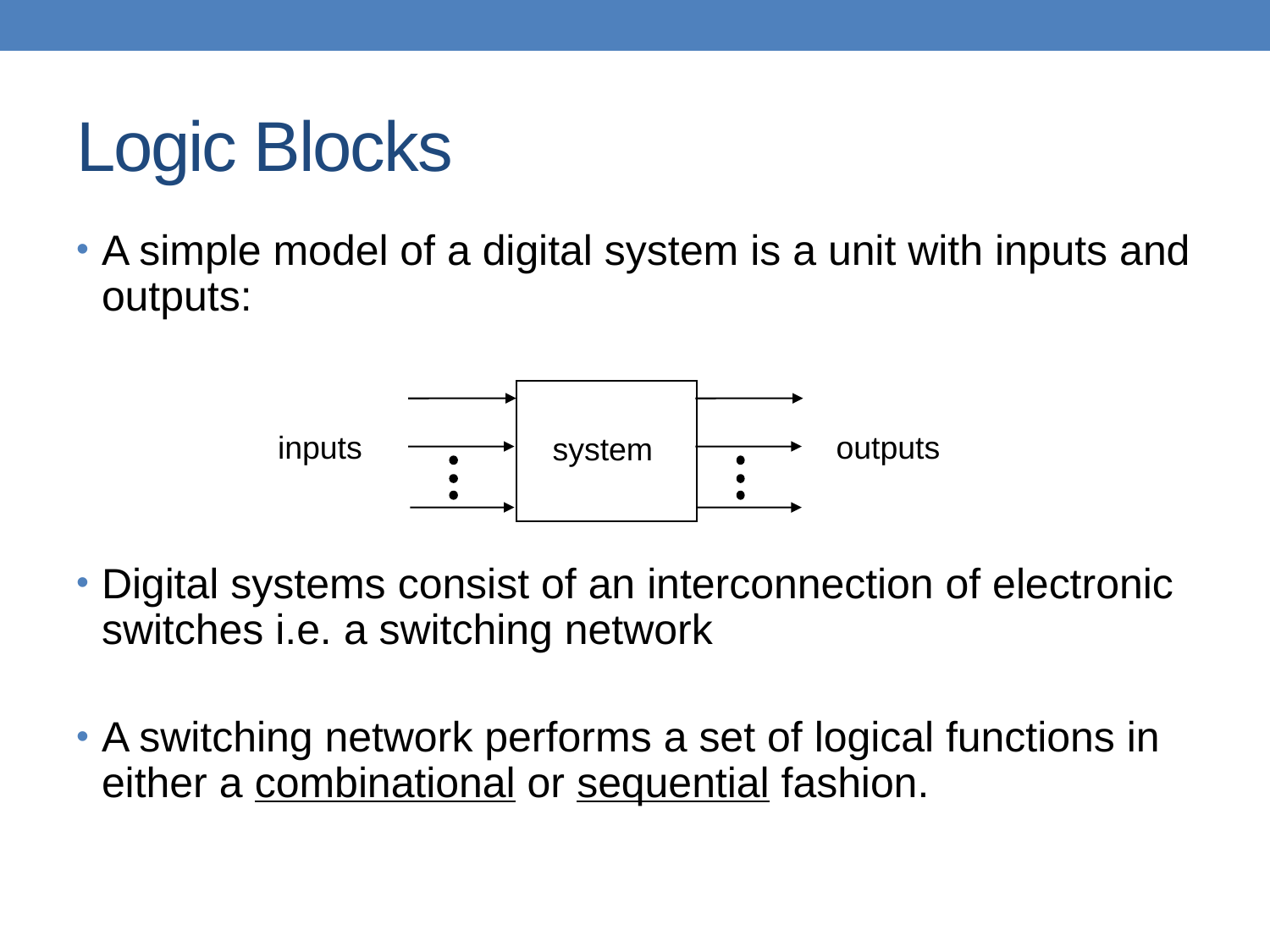

# Logic Blocks
A simple model of a digital system is a unit with inputs and outputs:
Digital systems consist of an interconnection of electronic switches i.e. a switching network

A switching network performs a set of logical functions in either a combinational or sequential fashion.

inputs
outputs
system